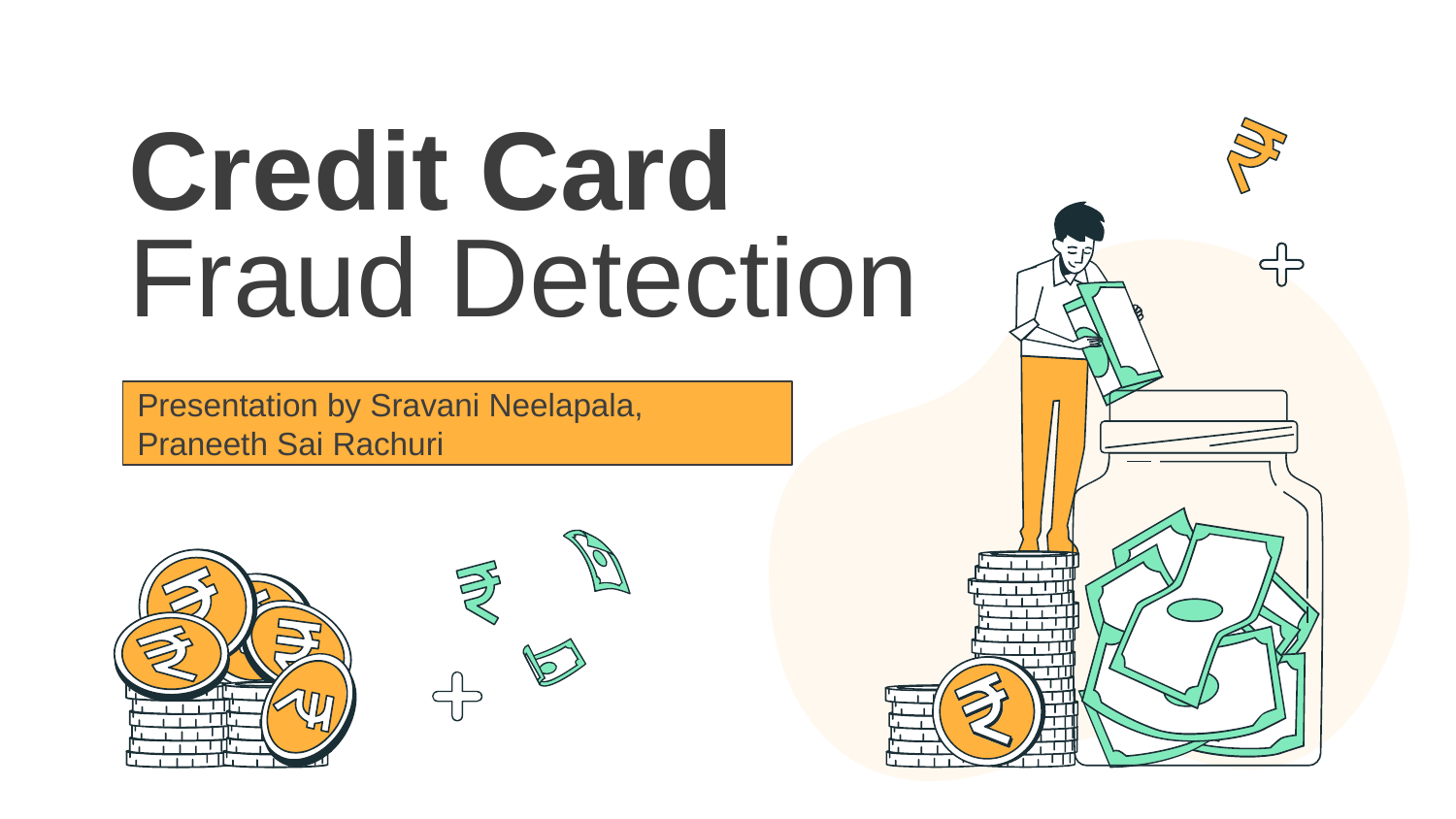

# Credit Card Fraud Detection

Presentation by Sravani Neelapala,
Praneeth Sai Rachuri